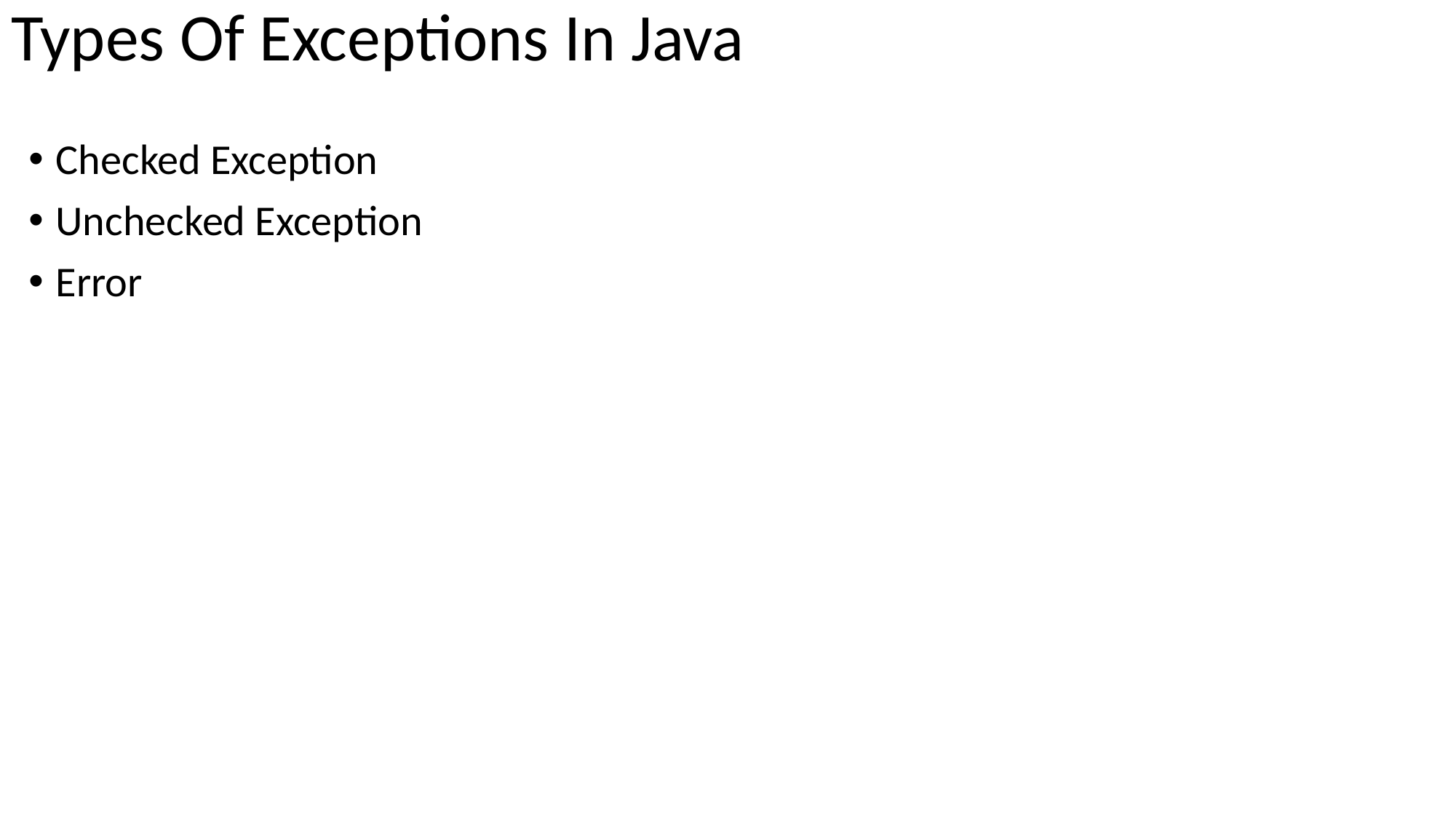

# Types Of Exceptions In Java
Checked Exception
Unchecked Exception
Error